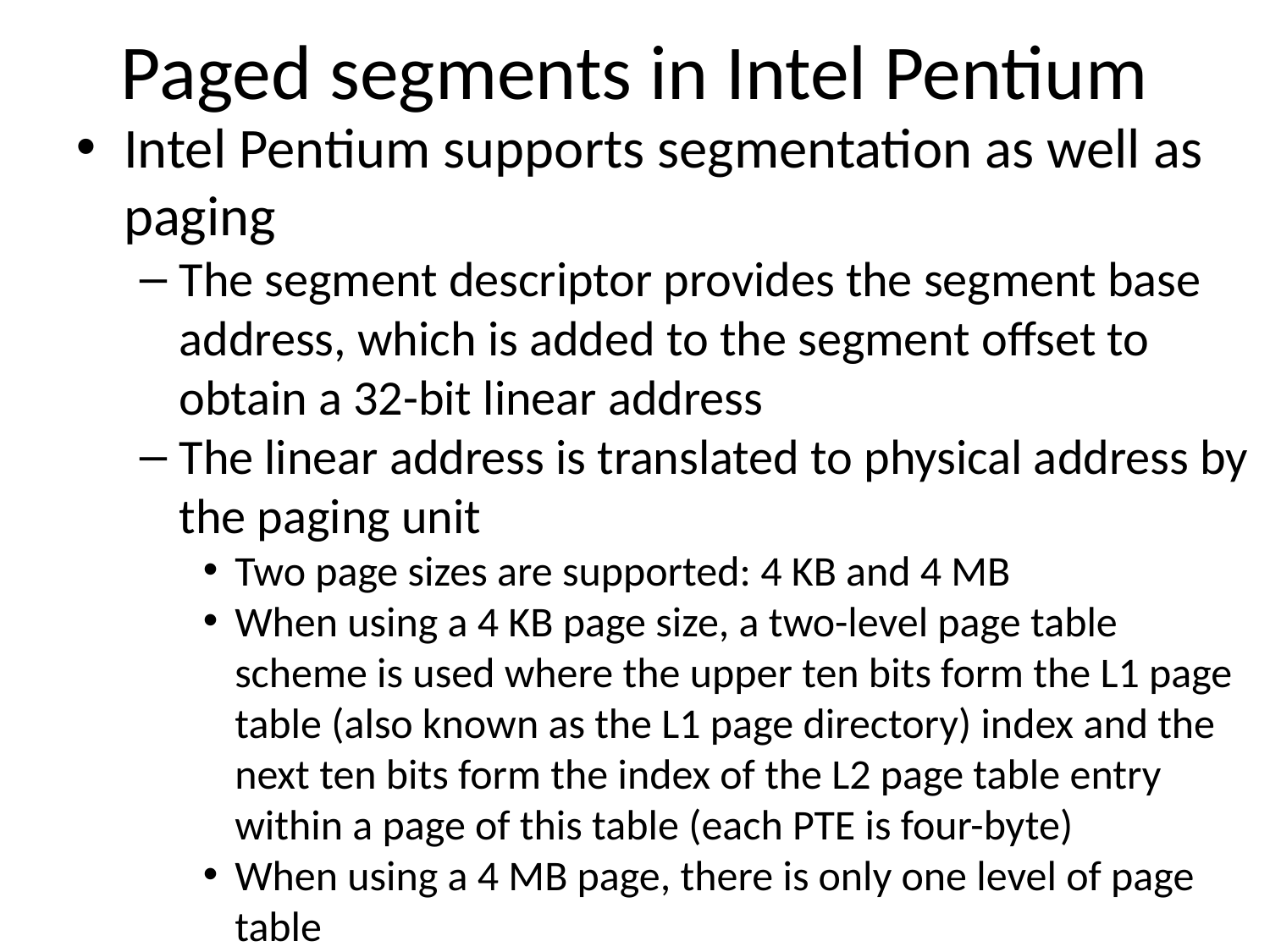

Paged segments in Intel Pentium
Intel Pentium supports segmentation as well as paging
The segment descriptor provides the segment base address, which is added to the segment offset to obtain a 32-bit linear address
The linear address is translated to physical address by the paging unit
Two page sizes are supported: 4 KB and 4 MB
When using a 4 KB page size, a two-level page table scheme is used where the upper ten bits form the L1 page table (also known as the L1 page directory) index and the next ten bits form the index of the L2 page table entry within a page of this table (each PTE is four-byte)
When using a 4 MB page, there is only one level of page table